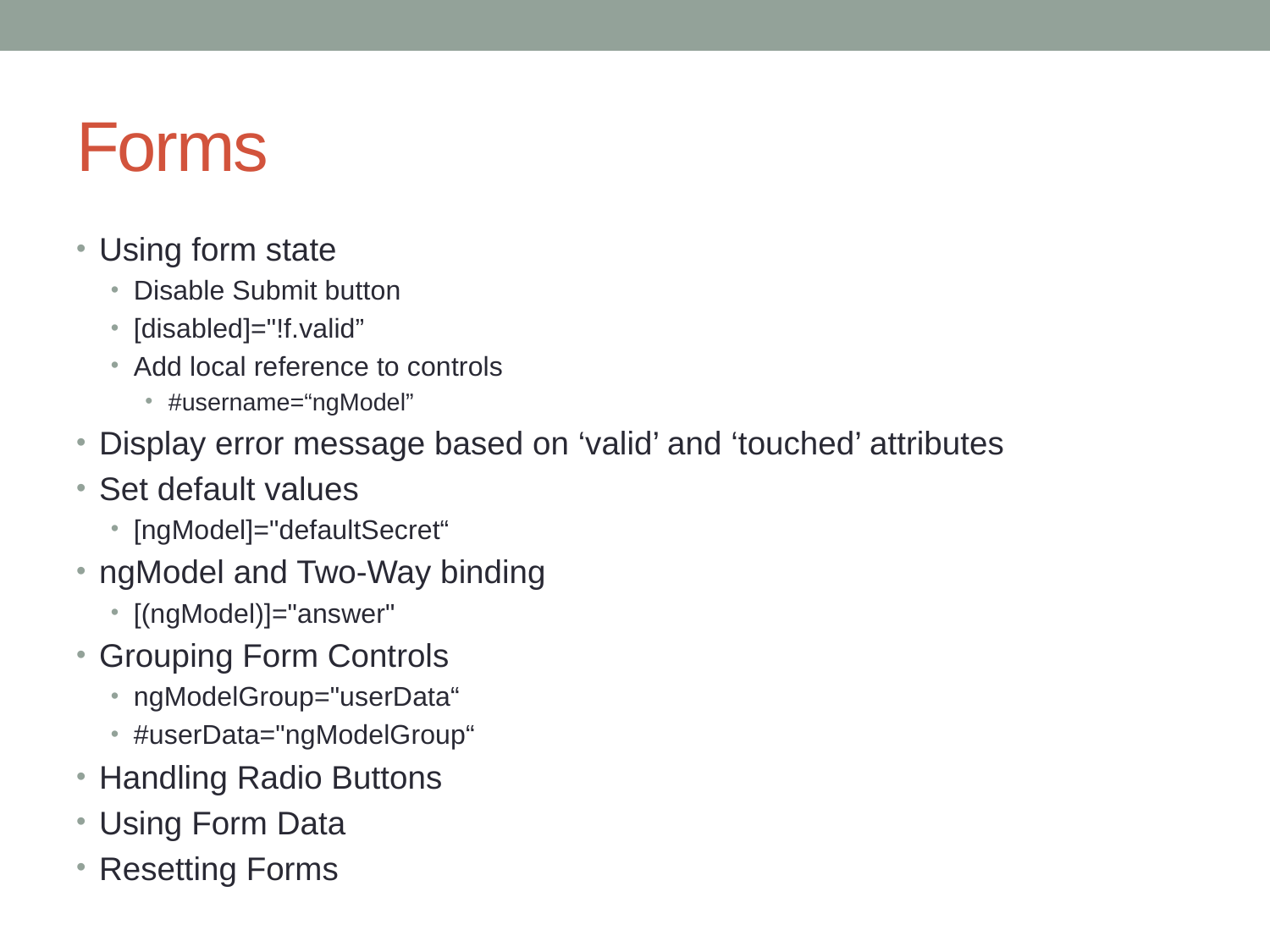

# Forms
Using form state
Disable Submit button
[disabled]="!f.valid”
Add local reference to controls
#username=“ngModel”
Display error message based on ‘valid’ and ‘touched’ attributes
Set default values
[ngModel]="defaultSecret“
ngModel and Two-Way binding
[(ngModel)]="answer"
Grouping Form Controls
ngModelGroup="userData“
#userData="ngModelGroup“
Handling Radio Buttons
Using Form Data
Resetting Forms